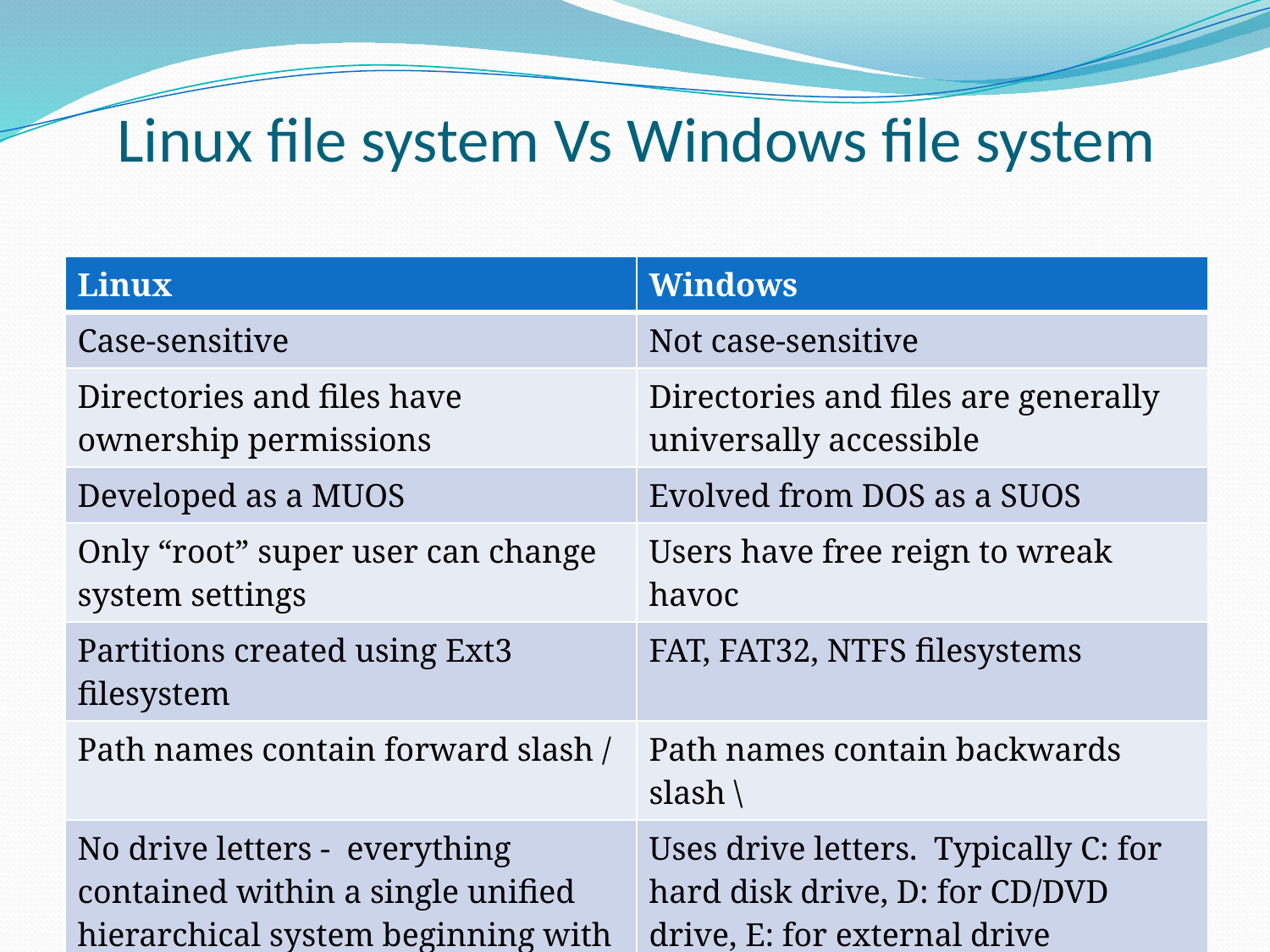

# Linux file system Vs Windows file system
| Linux | Windows |
| --- | --- |
| Case-sensitive | Not case-sensitive |
| Directories and files have ownership permissions | Directories and files are generally universally accessible |
| Developed as a MUOS | Evolved from DOS as a SUOS |
| Only “root” super user can change system settings | Users have free reign to wreak havoc |
| Partitions created using Ext3 filesystem | FAT, FAT32, NTFS filesystems |
| Path names contain forward slash / | Path names contain backwards slash \ |
| No drive letters - everything contained within a single unified hierarchical system beginning with root directory (/) | Uses drive letters. Typically C: for hard disk drive, D: for CD/DVD drive, E: for external drive |